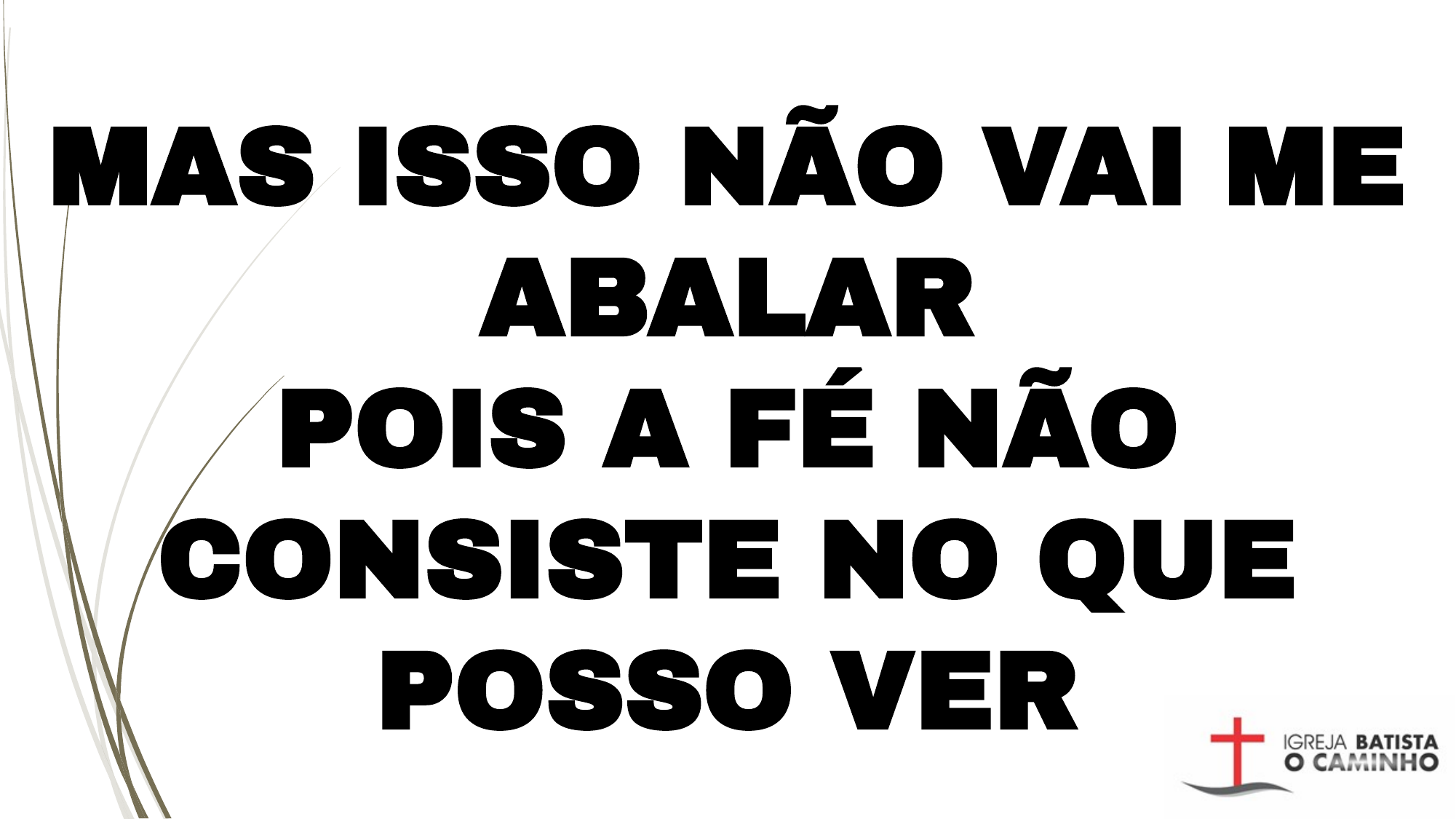

# MAS ISSO NÃO VAI ME ABALAR POIS A FÉ NÃO CONSISTE NO QUE POSSO VER